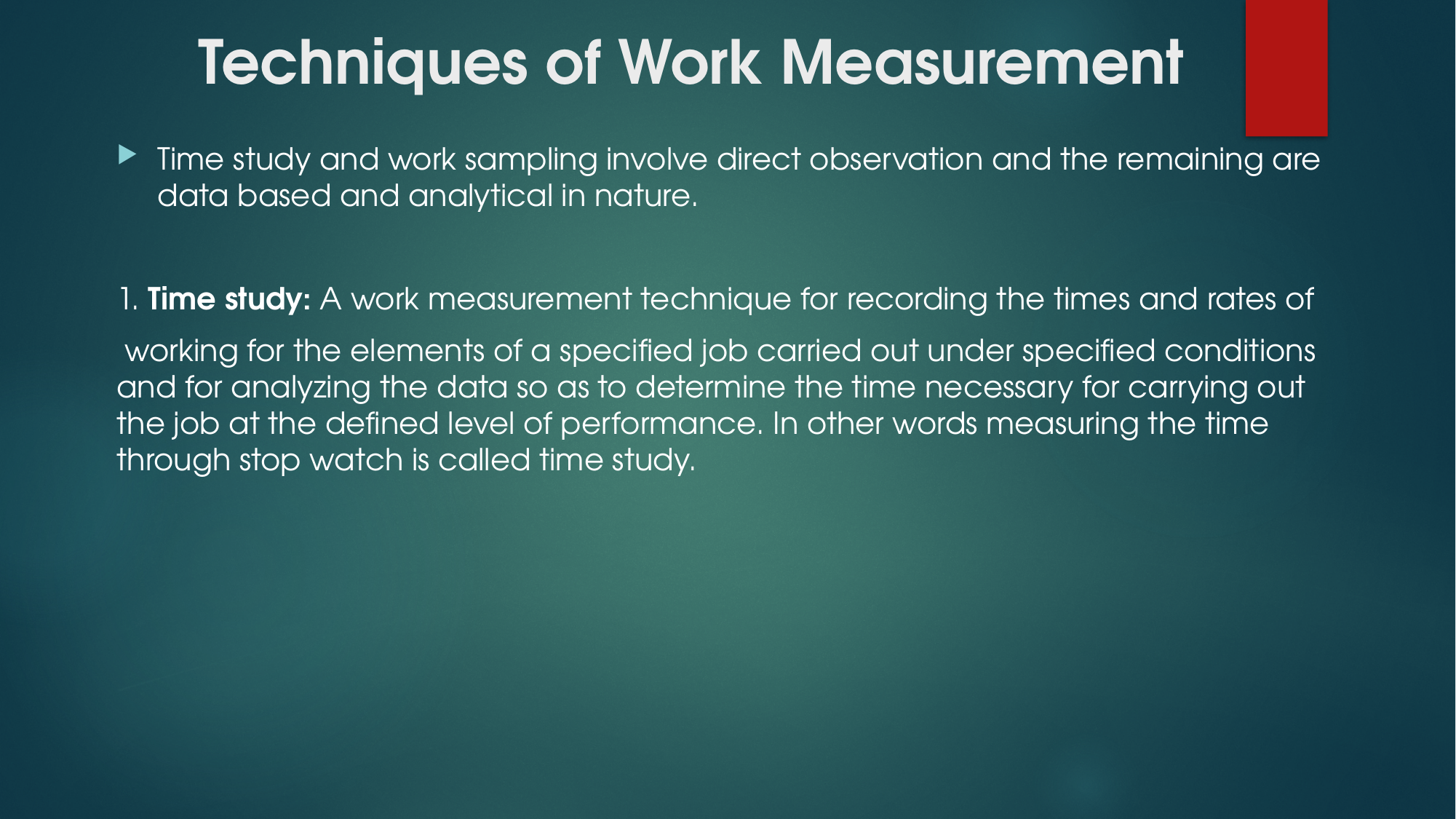

# Techniques of Work Measurement
Time study and work sampling involve direct observation and the remaining are data based and analytical in nature.

1. Time study: A work measurement technique for recording the times and rates of
 working for the elements of a specified job carried out under specified conditions and for analyzing the data so as to determine the time necessary for carrying out the job at the defined level of performance. In other words measuring the time through stop watch is called time study.